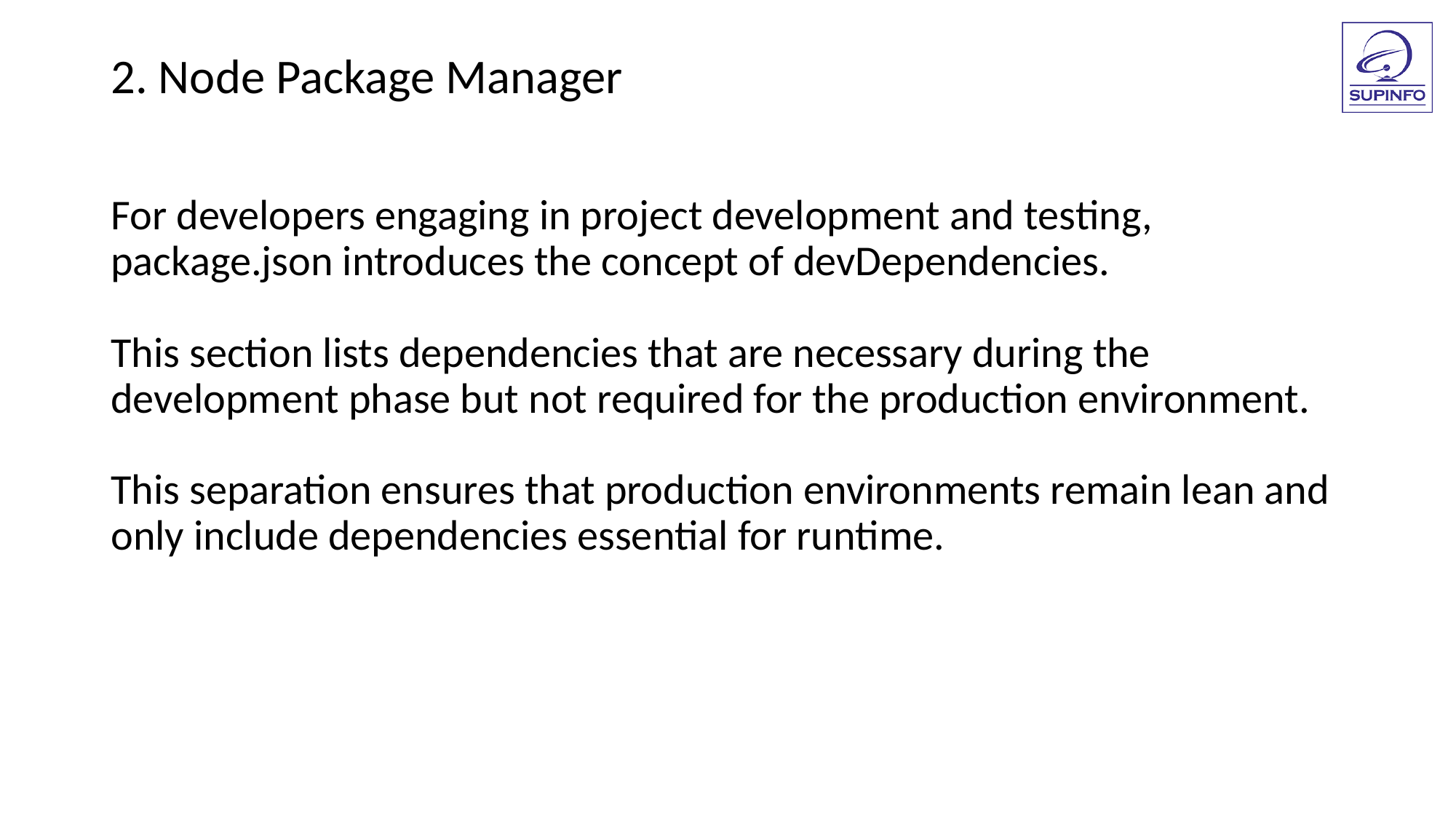

2. Node Package Manager

For developers engaging in project development and testing, package.json introduces the concept of devDependencies.

This section lists dependencies that are necessary during the development phase but not required for the production environment.

This separation ensures that production environments remain lean and only include dependencies essential for runtime.